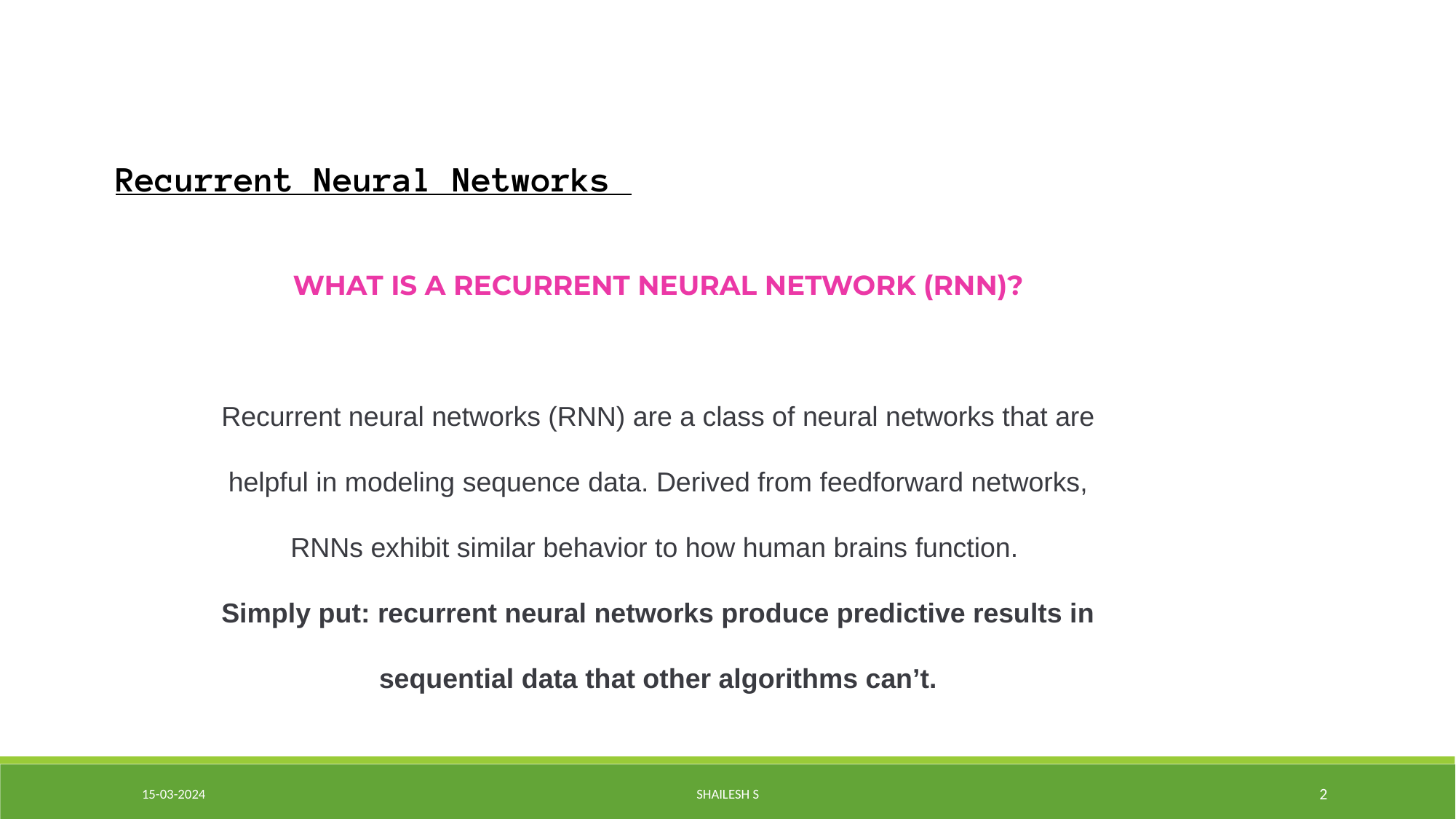

Recurrent Neural Networks
WHAT IS A RECURRENT NEURAL NETWORK (RNN)?

Recurrent neural networks (RNN) are a class of neural networks that are helpful in modeling sequence data. Derived from feedforward networks, RNNs exhibit similar behavior to how human brains function.
Simply put: recurrent neural networks produce predictive results in sequential data that other algorithms can’t.
15-03-2024
Shailesh S
2